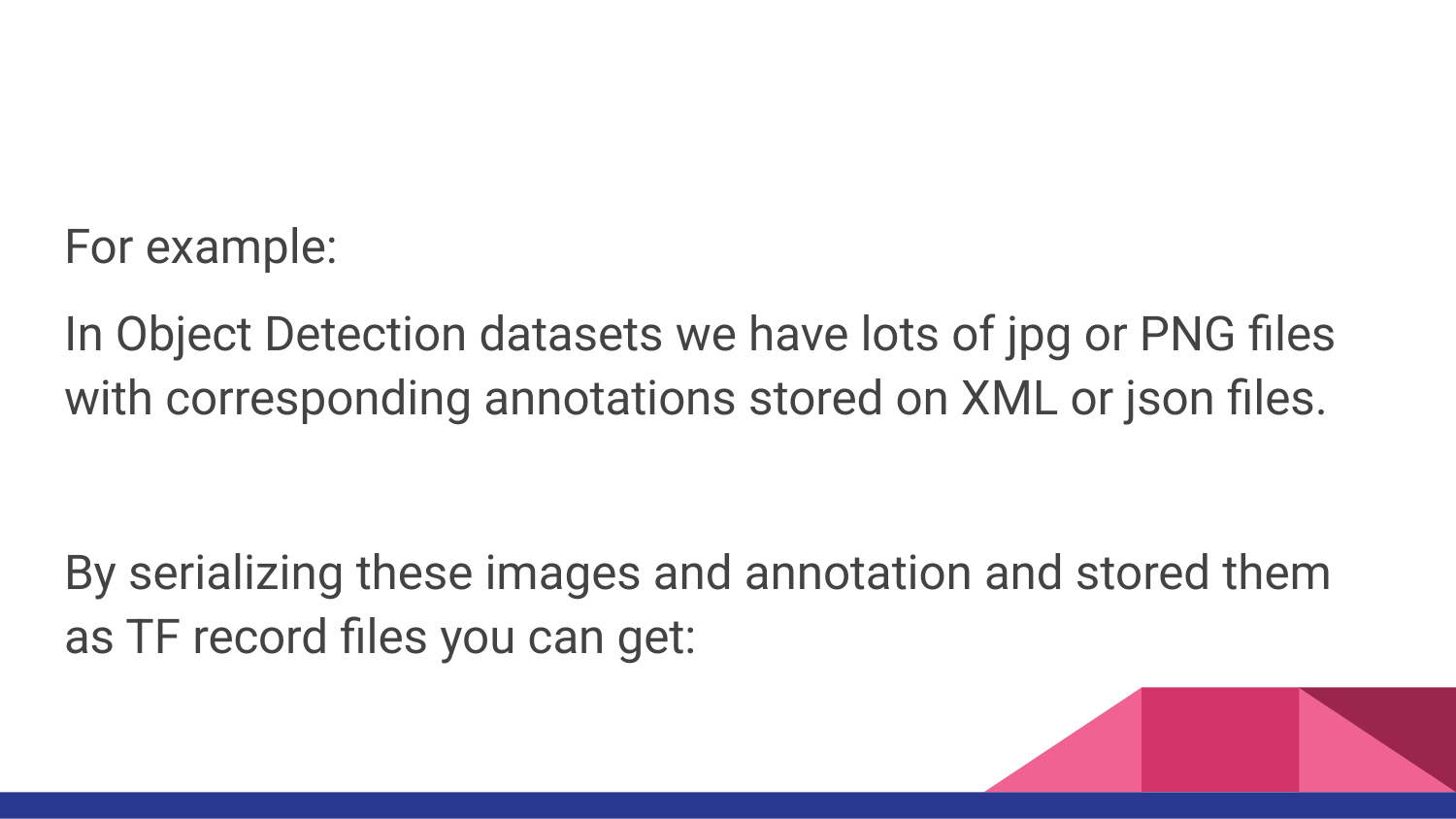

#
For example:
In Object Detection datasets we have lots of jpg or PNG files with corresponding annotations stored on XML or json files.

By serializing these images and annotation and stored them as TF record files you can get: